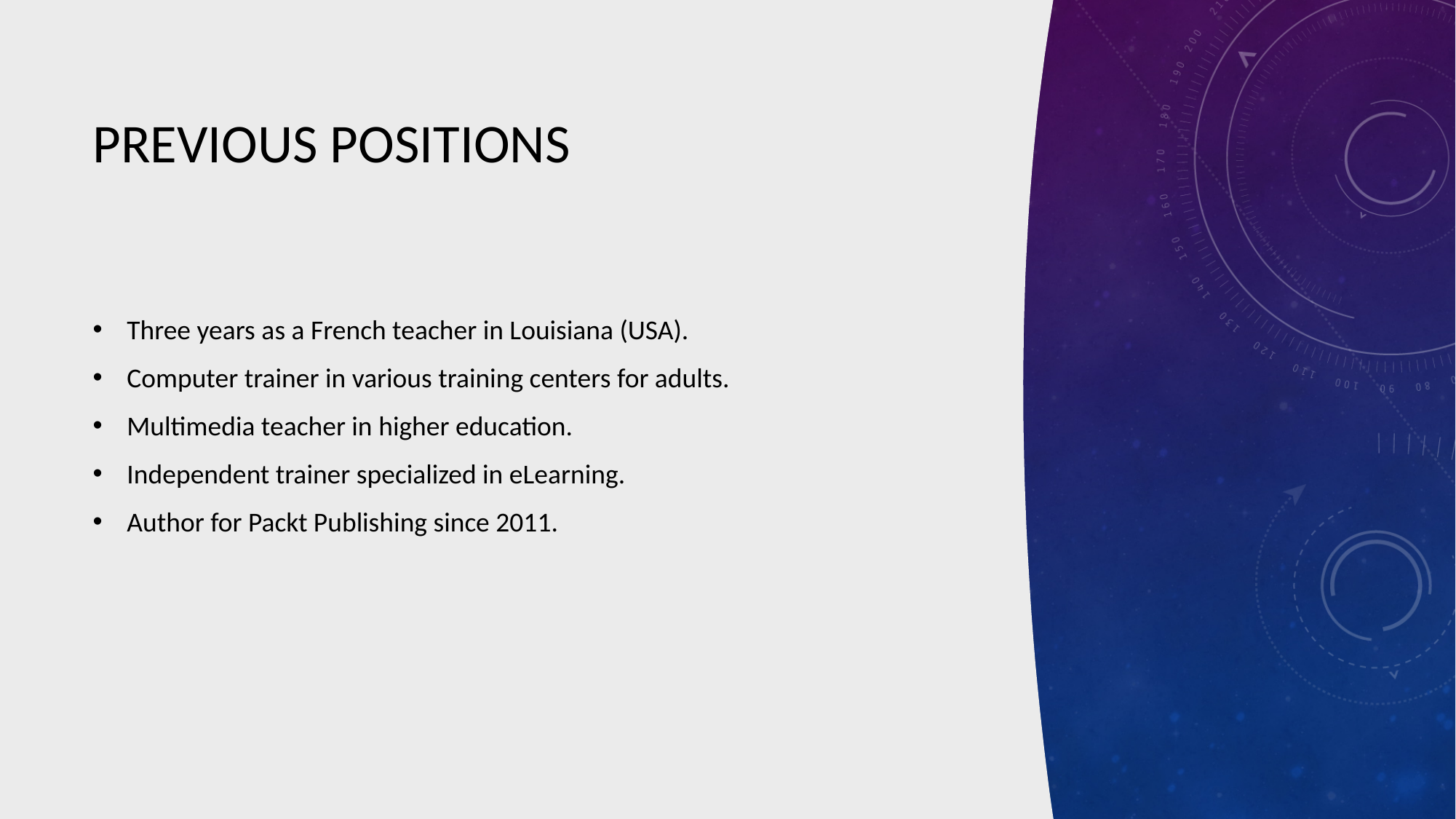

# Previous positions
Three years as a French teacher in Louisiana (USA).
Computer trainer in various training centers for adults.
Multimedia teacher in higher education.
Independent trainer specialized in eLearning.
Author for Packt Publishing since 2011.